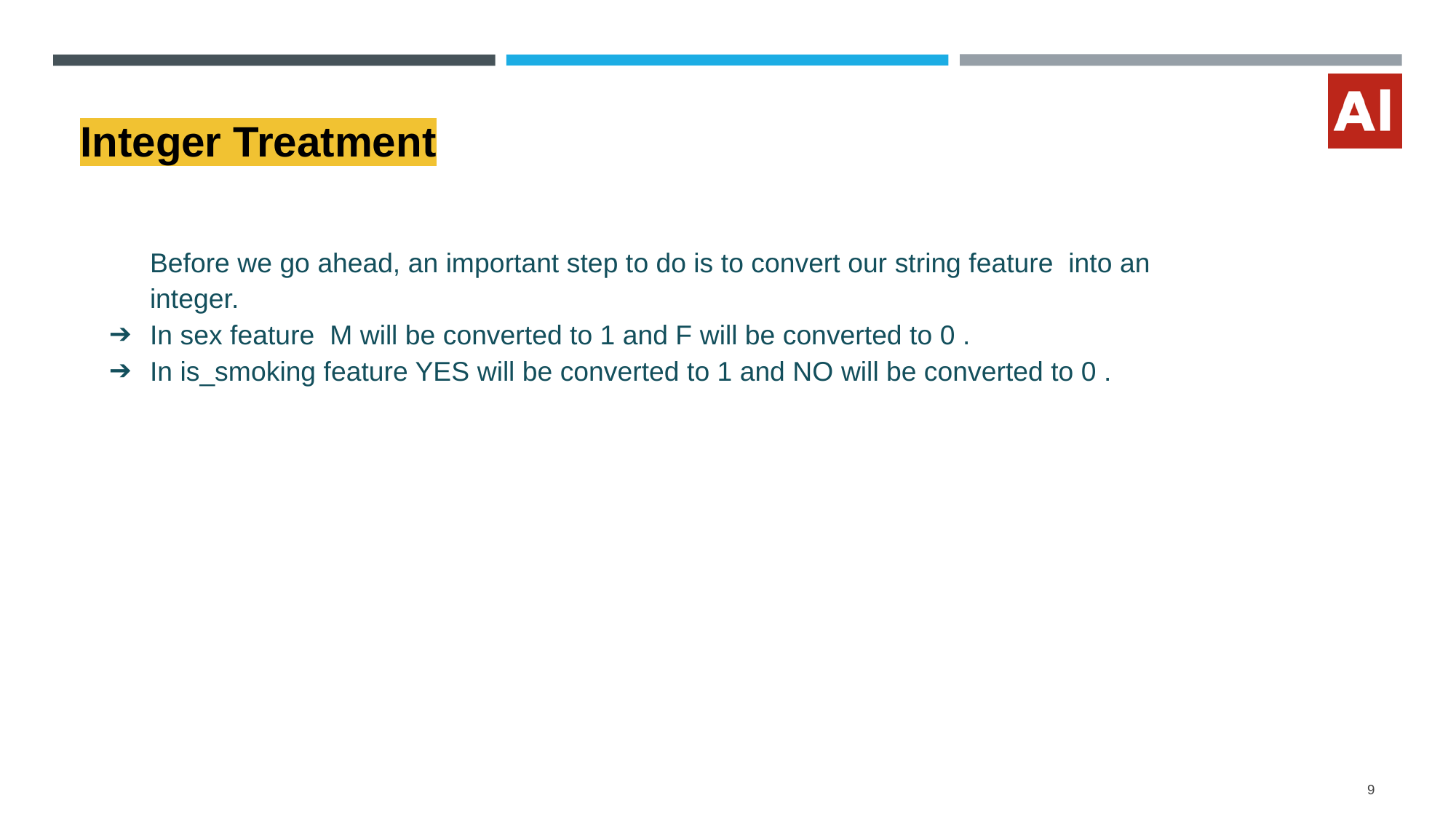

# Integer Treatment
Before we go ahead, an important step to do is to convert our string feature  into an integer.
In sex feature  M will be converted to 1 and F will be converted to 0 .
In is_smoking feature YES will be converted to 1 and NO will be converted to 0 .
9